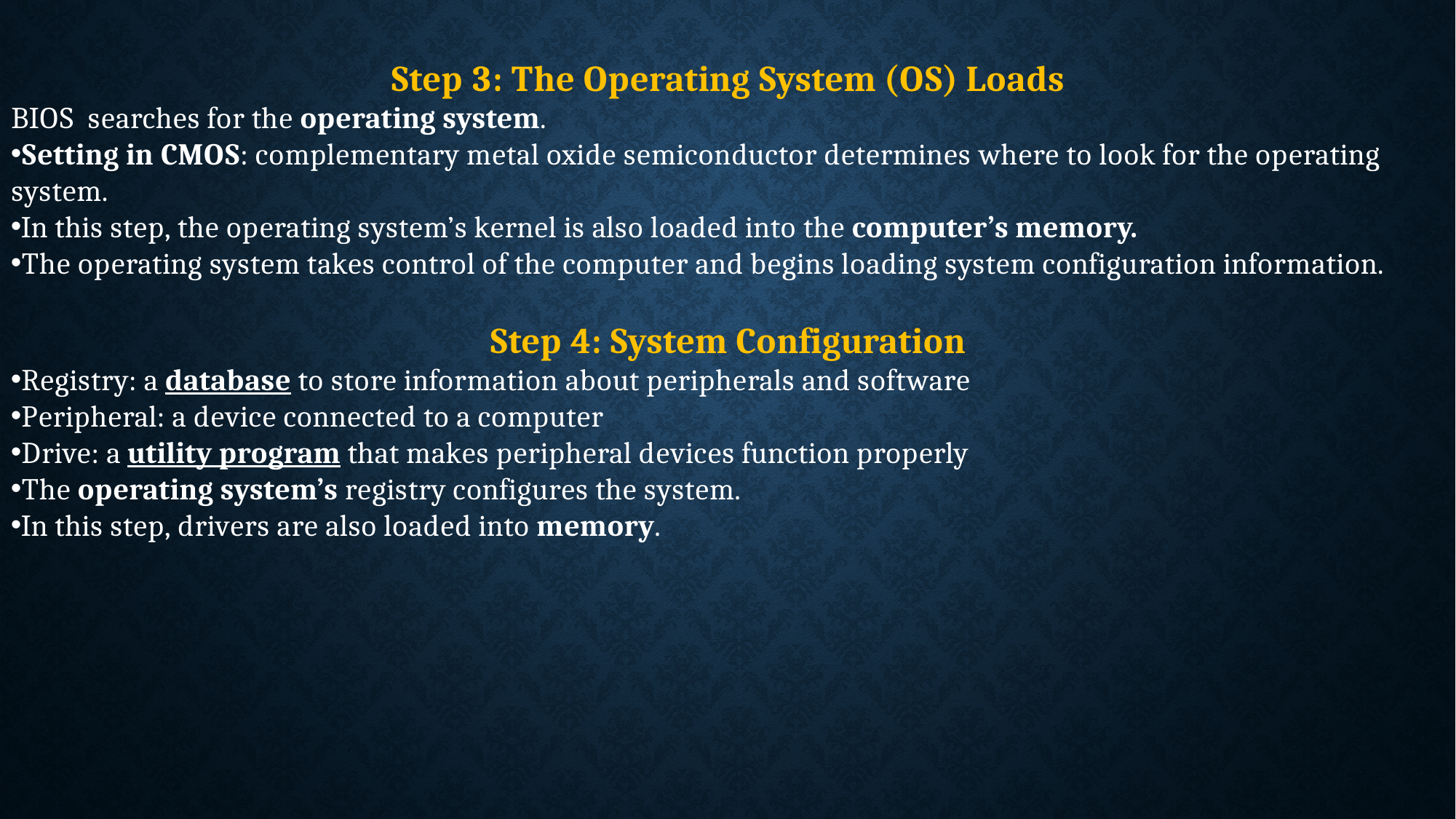

Step 3: The Operating System (OS) Loads
BIOS  searches for the operating system.
Setting in CMOS: complementary metal oxide semiconductor determines where to look for the operating system.
In this step, the operating system’s kernel is also loaded into the computer’s memory.
The operating system takes control of the computer and begins loading system configuration information.

Step 4: System Configuration
Registry: a database to store information about peripherals and software
Peripheral: a device connected to a computer
Drive: a utility program that makes peripheral devices function properly
The operating system’s registry configures the system.
In this step, drivers are also loaded into memory.